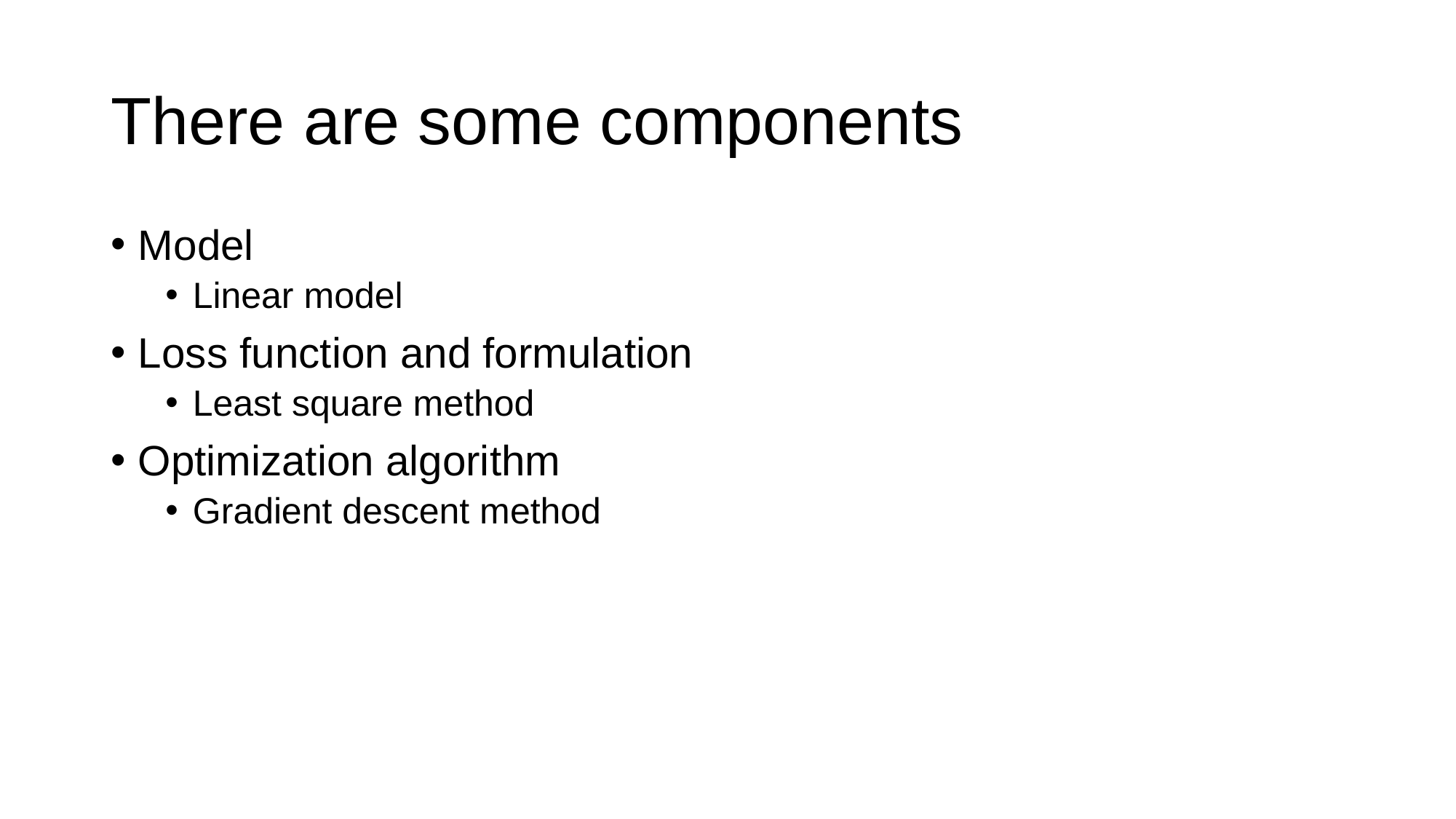

# There are some components
Model
Linear model
Loss function and formulation
Least square method
Optimization algorithm
Gradient descent method